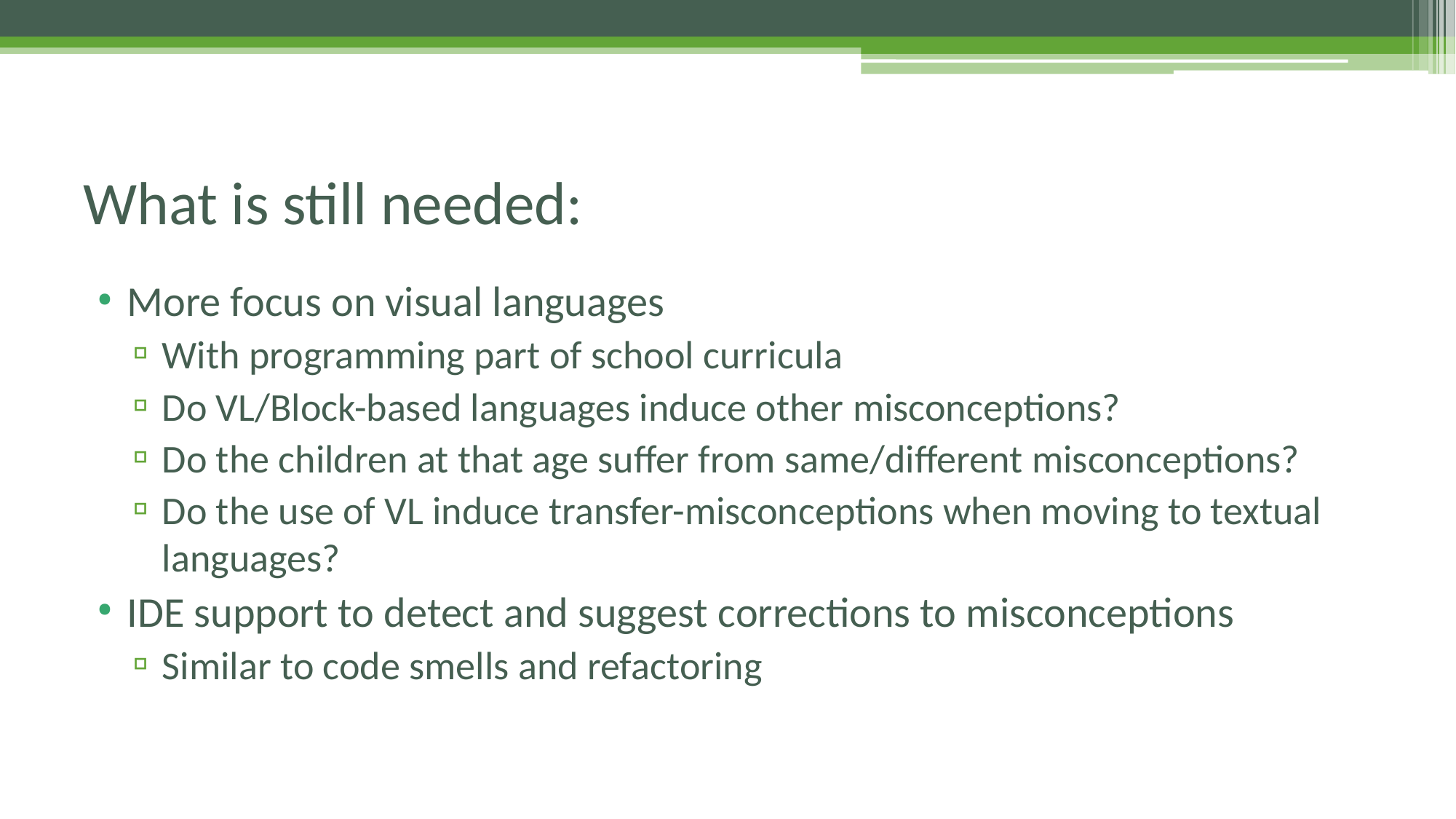

# What is still needed:
More focus on visual languages
With programming part of school curricula
Do VL/Block-based languages induce other misconceptions?
Do the children at that age suffer from same/different misconceptions?
Do the use of VL induce transfer-misconceptions when moving to textual languages?
IDE support to detect and suggest corrections to misconceptions
Similar to code smells and refactoring